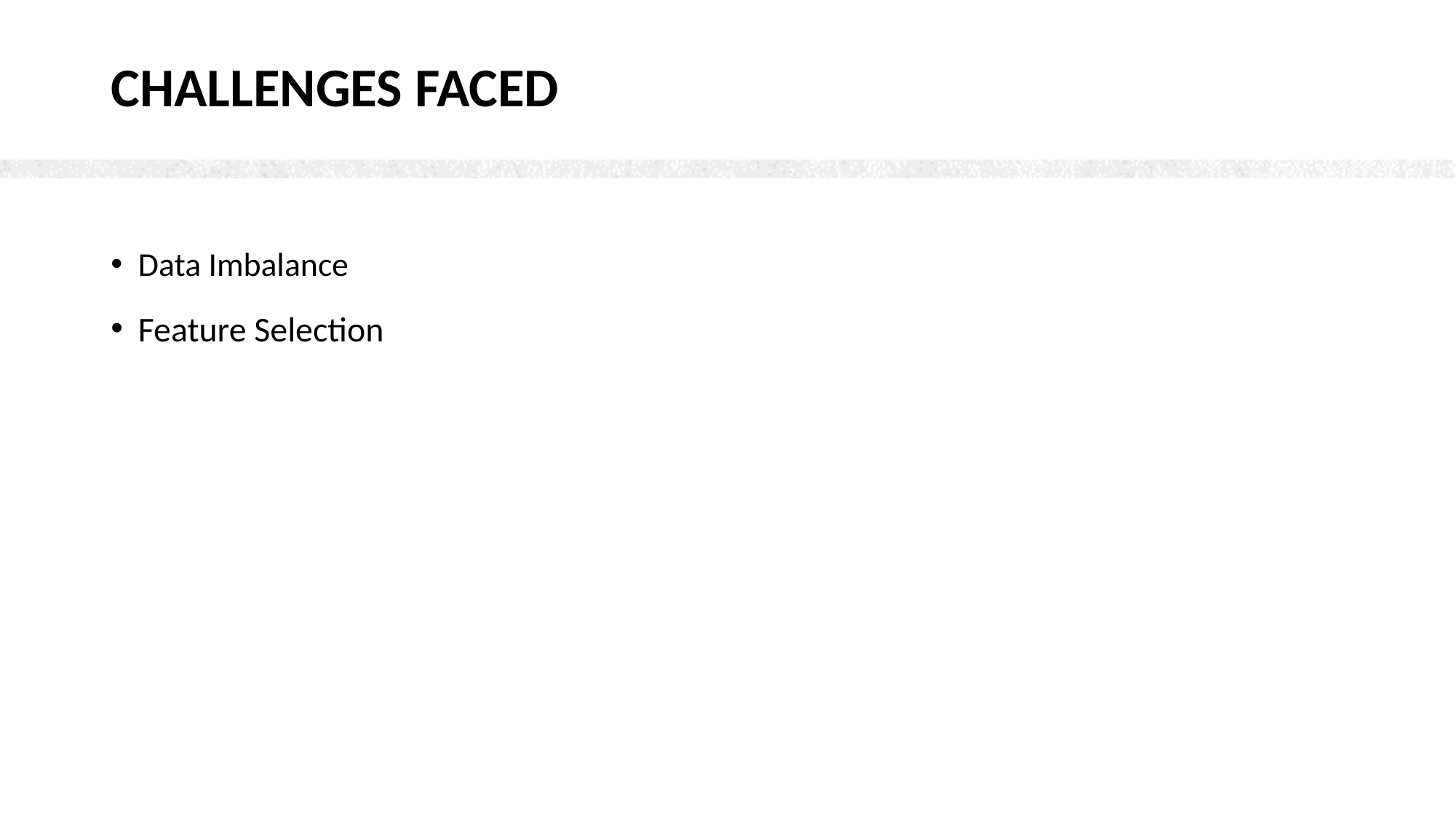

# CHALLENGES FACED
Data Imbalance
Feature Selection
13